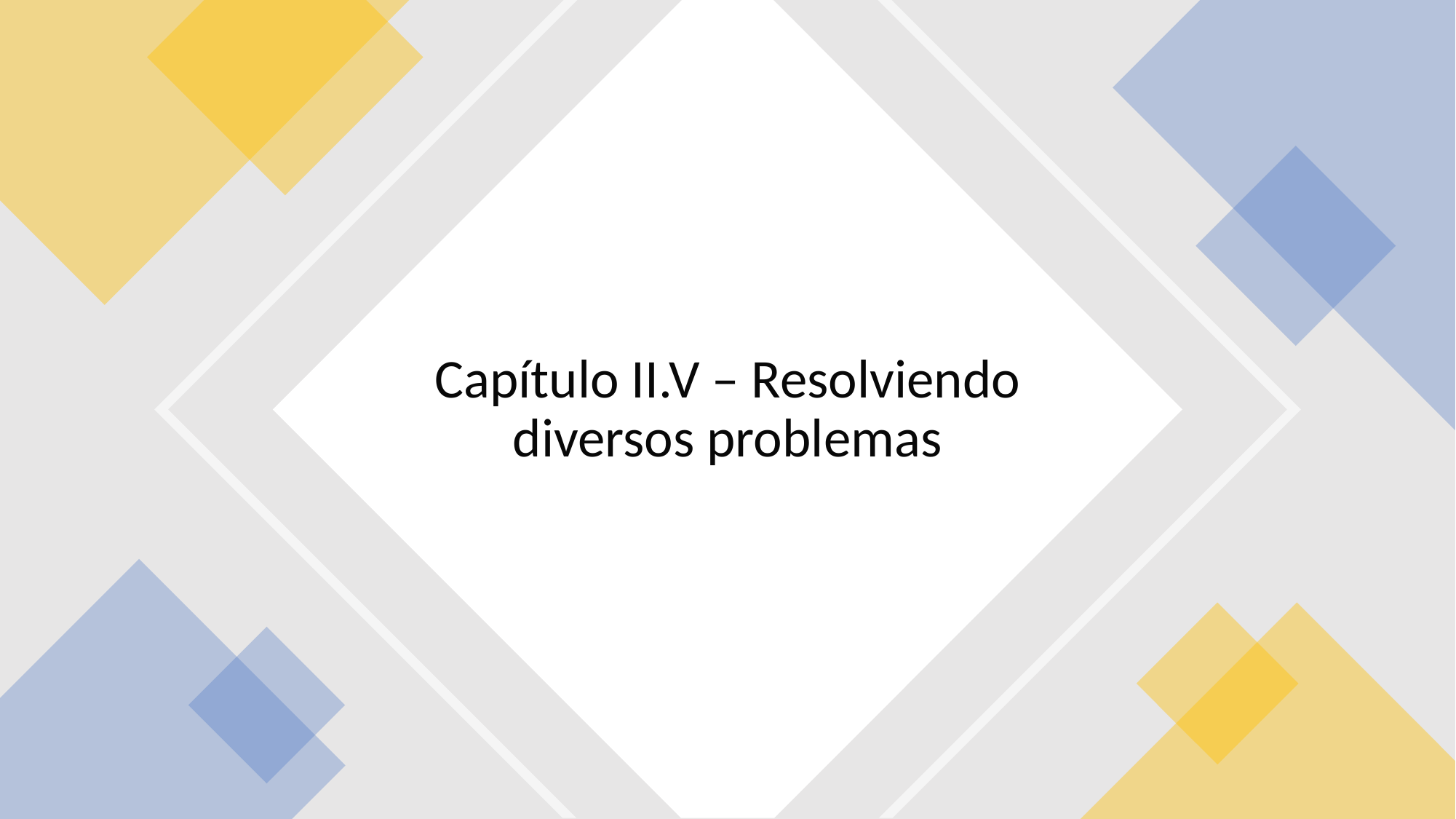

# Capítulo II.V – Resolviendo diversos problemas